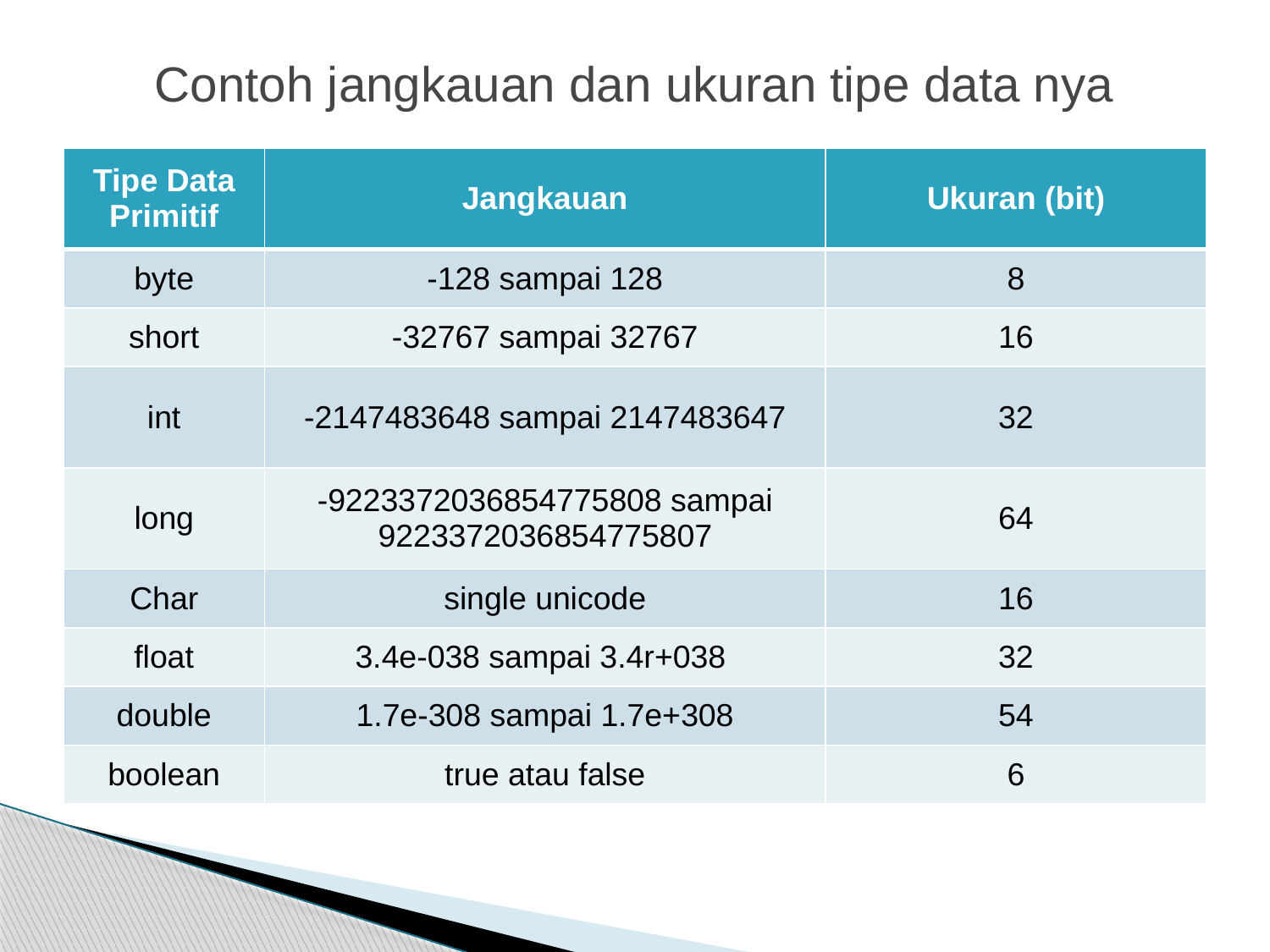

# Contoh jangkauan dan ukuran tipe data nya
| Tipe Data Primitif | Jangkauan | Ukuran (bit) |
| --- | --- | --- |
| byte | -128 sampai 128 | 8 |
| short | -32767 sampai 32767 | 16 |
| int | -2147483648 sampai 2147483647 | 32 |
| long | -9223372036854775808 sampai 9223372036854775807 | 64 |
| Char | single unicode | 16 |
| float | 3.4e-038 sampai 3.4r+038 | 32 |
| double | 1.7e-308 sampai 1.7e+308 | 54 |
| boolean | true atau false | 6 |